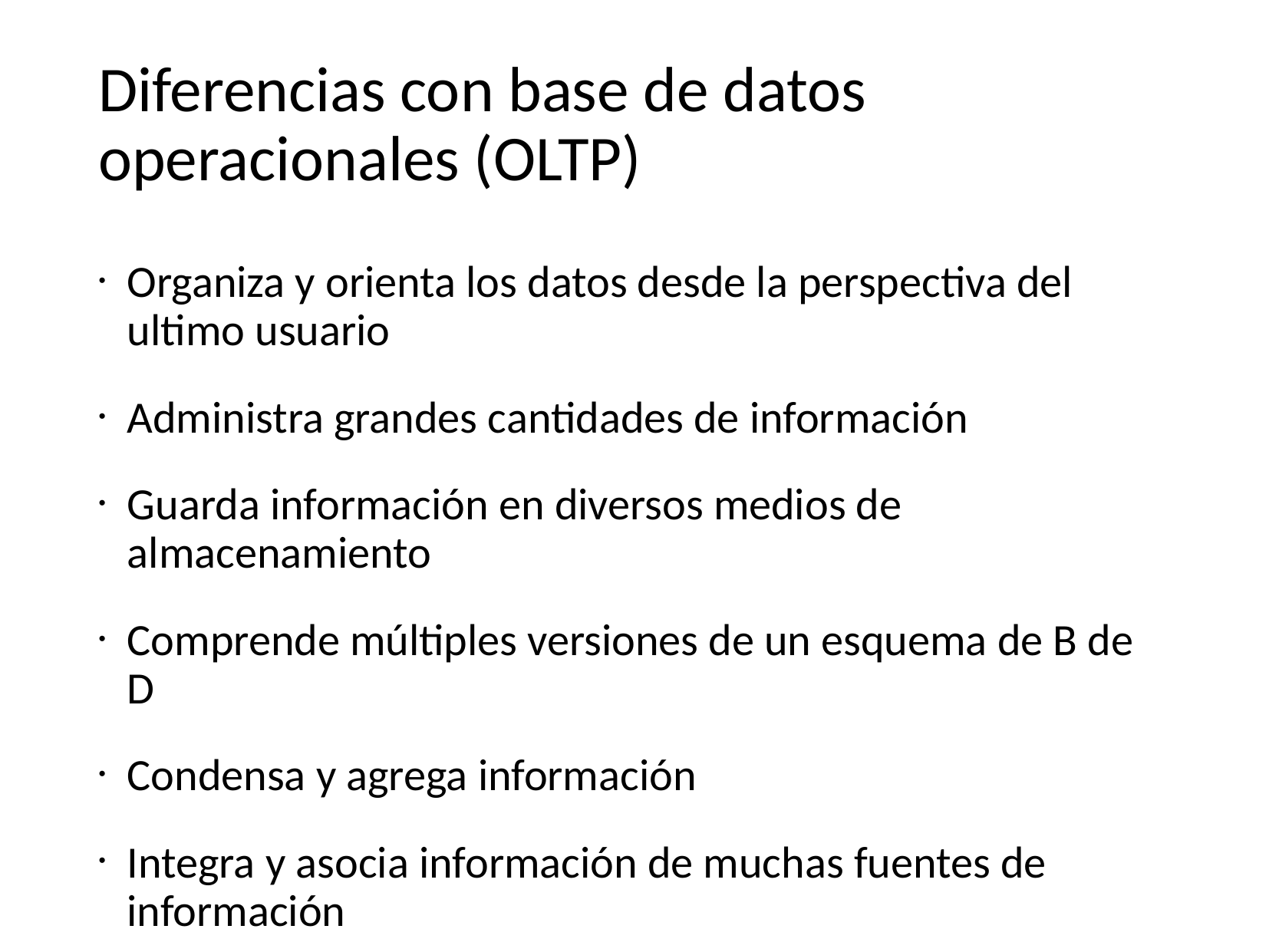

# Diferencias con base de datos operacionales (OLTP)
Organiza y orienta los datos desde la perspectiva del ultimo usuario
Administra grandes cantidades de información
Guarda información en diversos medios de almacenamiento
Comprende múltiples versiones de un esquema de B de D
Condensa y agrega información
Integra y asocia información de muchas fuentes de información